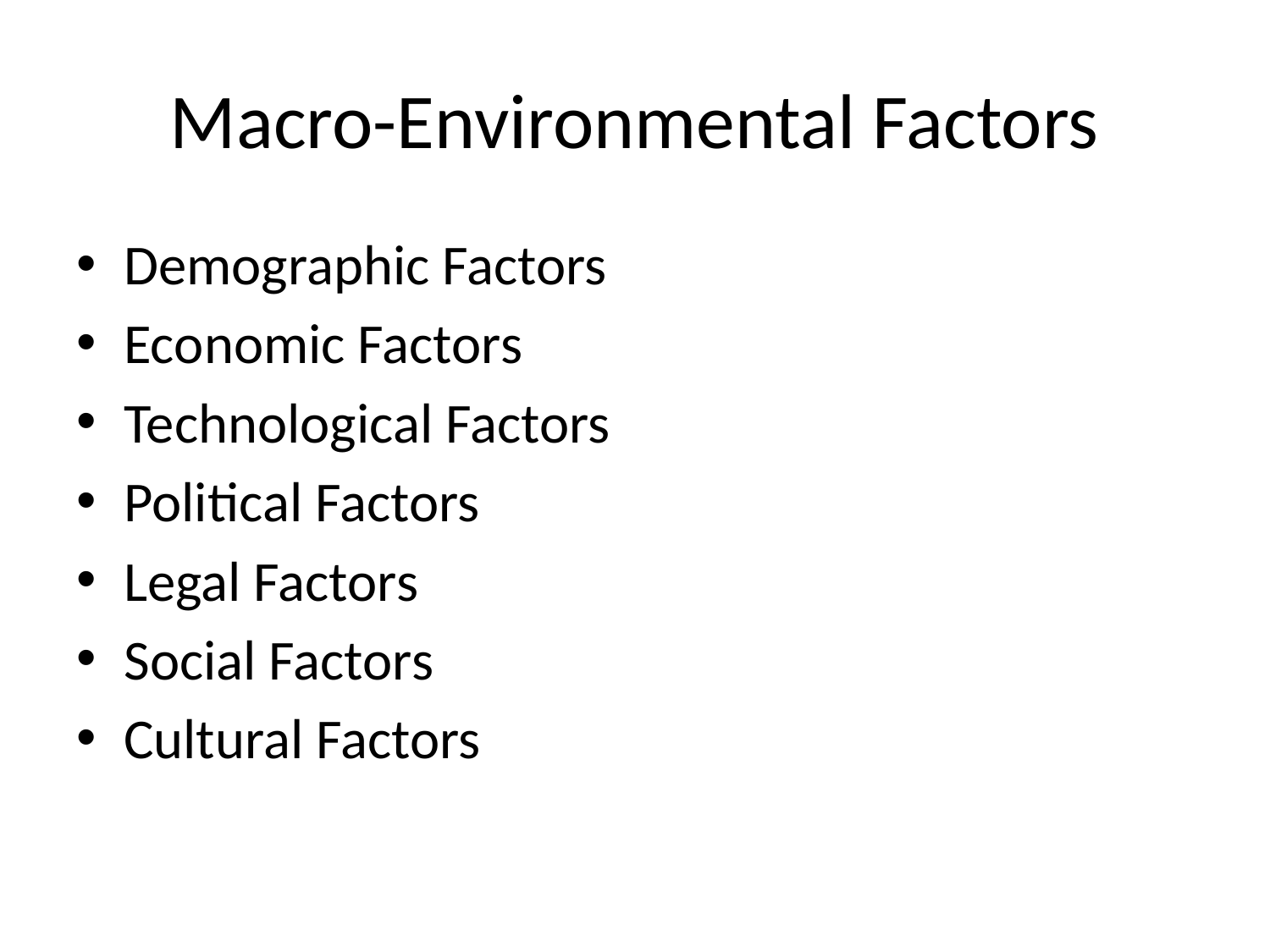

# Macro-Environmental Factors
Demographic Factors
Economic Factors
Technological Factors
Political Factors
Legal Factors
Social Factors
Cultural Factors